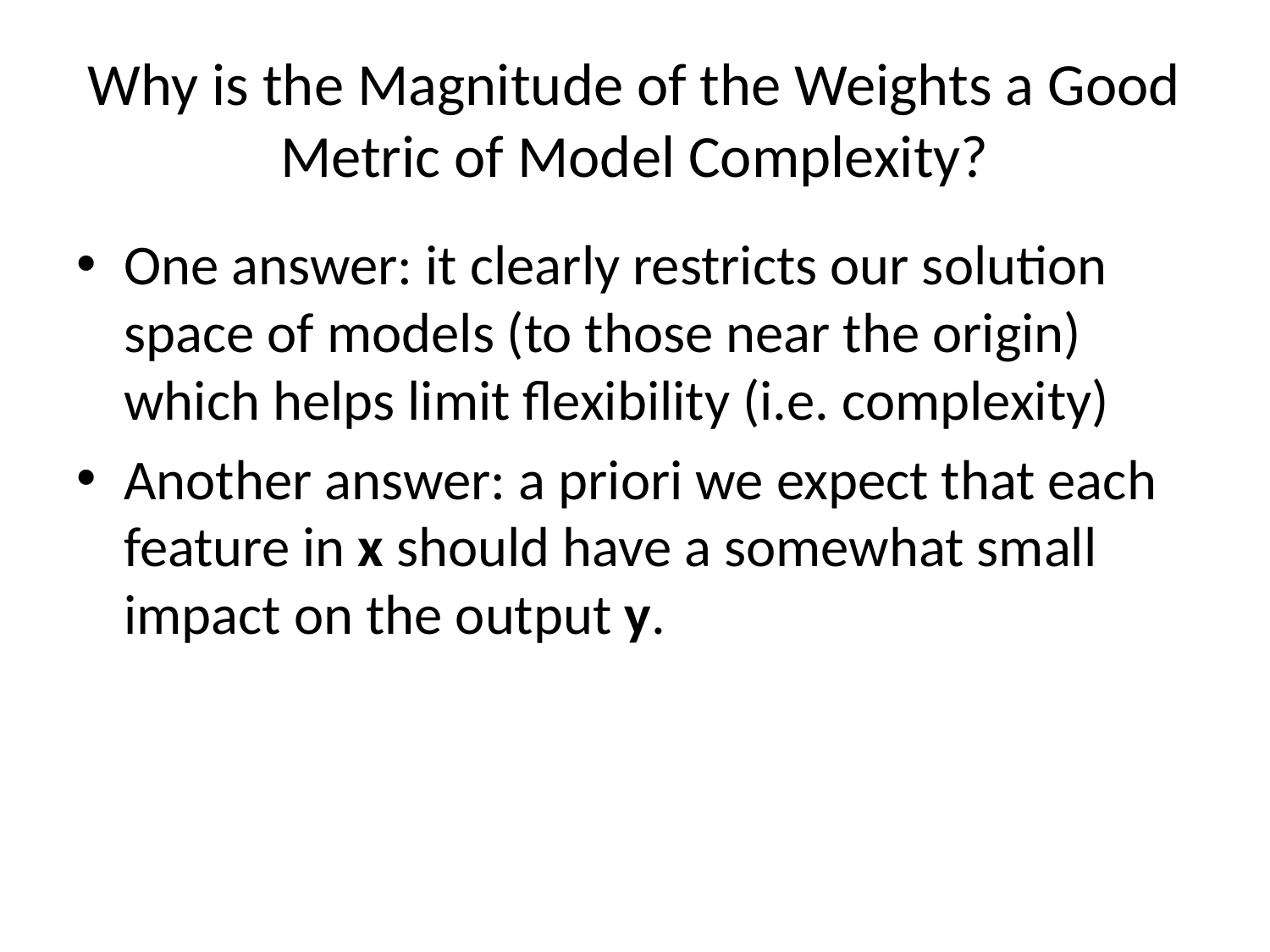

# Why is the Magnitude of the Weights a Good Metric of Model Complexity?
One answer: it clearly restricts our solution space of models (to those near the origin) which helps limit flexibility (i.e. complexity)
Another answer: a priori we expect that each feature in x should have a somewhat small impact on the output y.